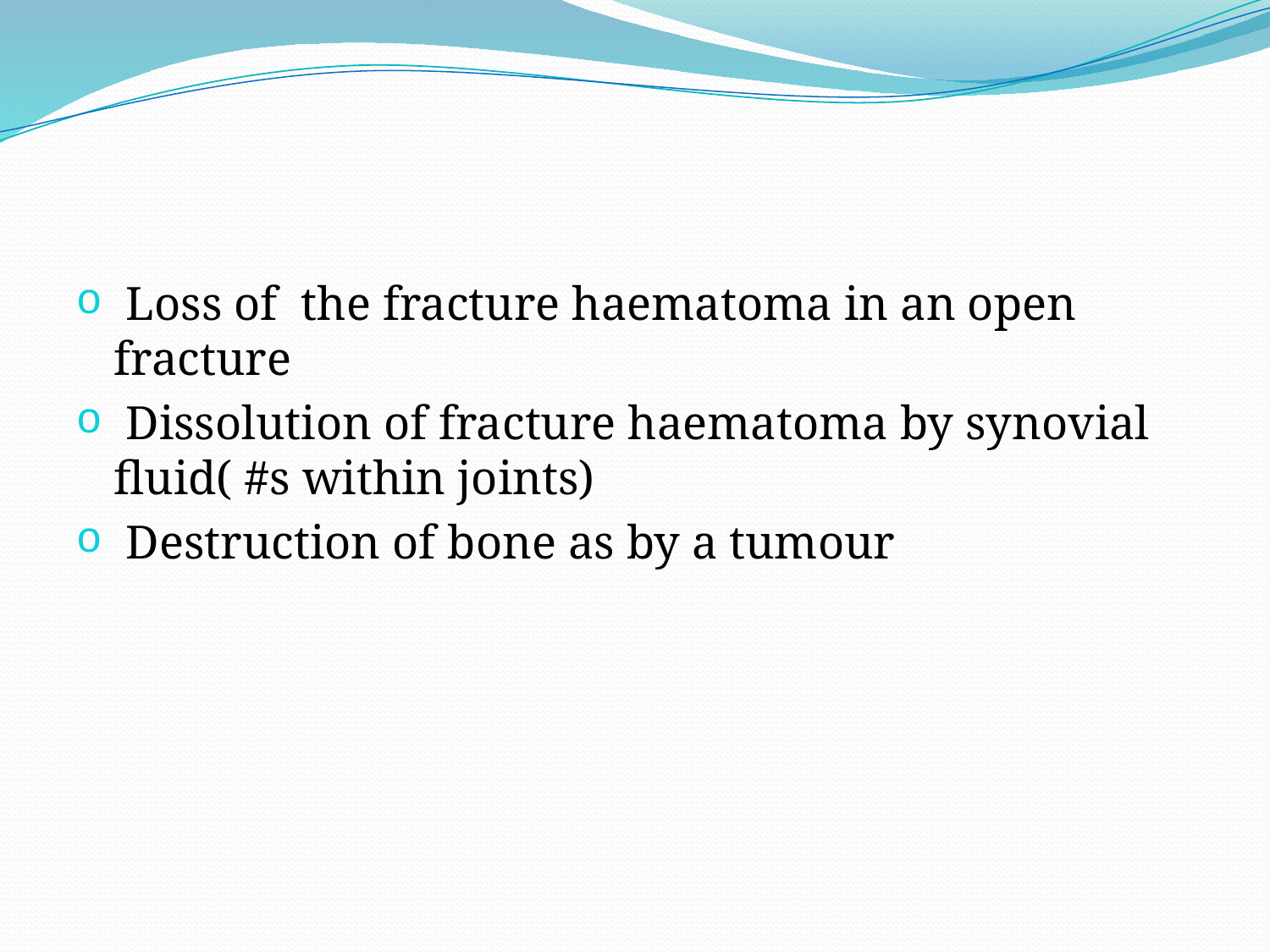

Loss of  the fracture haematoma in an open fracture
 Dissolution of fracture haematoma by synovial fluid( #s within joints)
 Destruction of bone as by a tumour